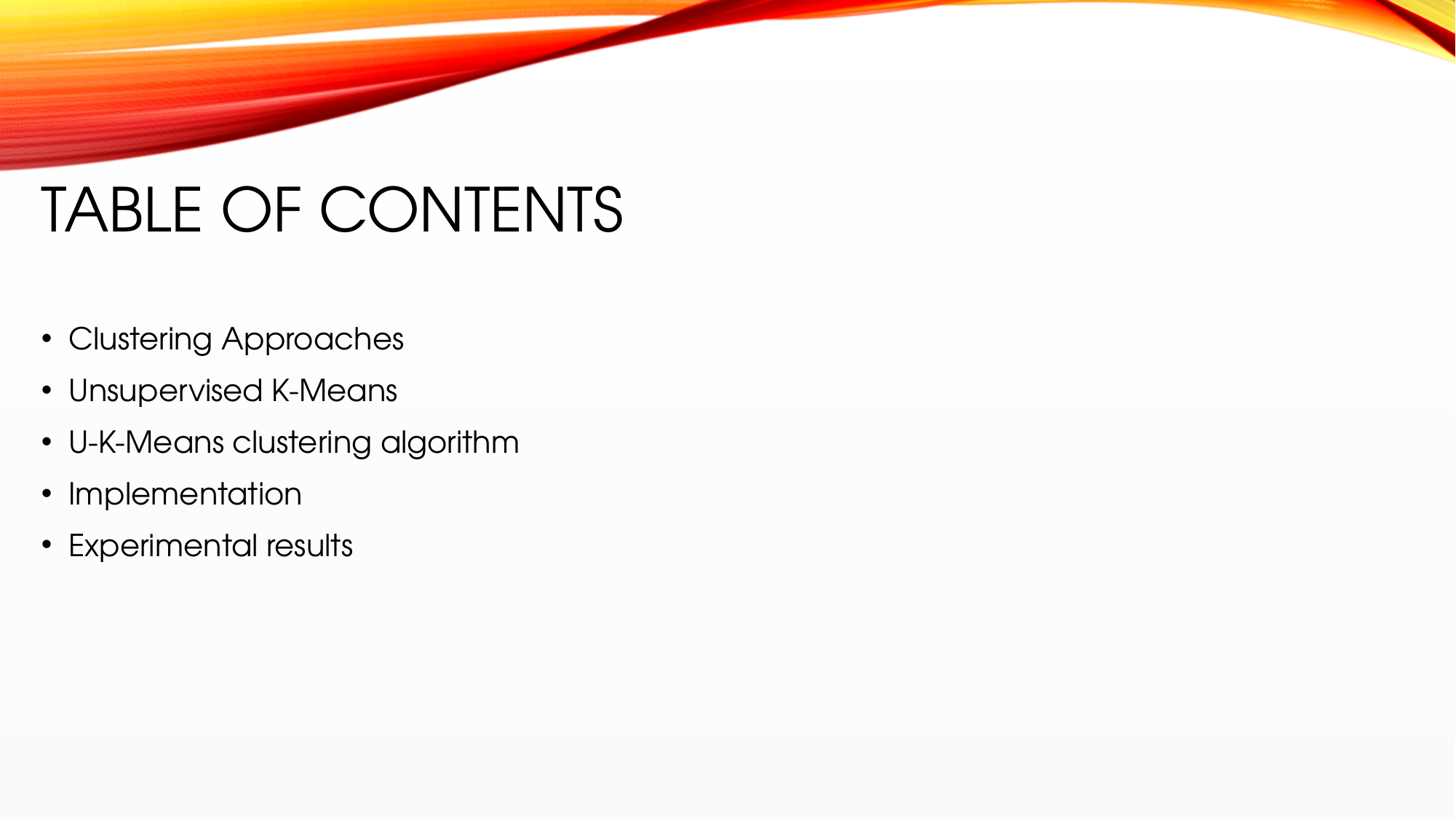

# Table of contents
Clustering Approaches
Unsupervised K-Means
U-K-Means clustering algorithm
Implementation
Experimental results